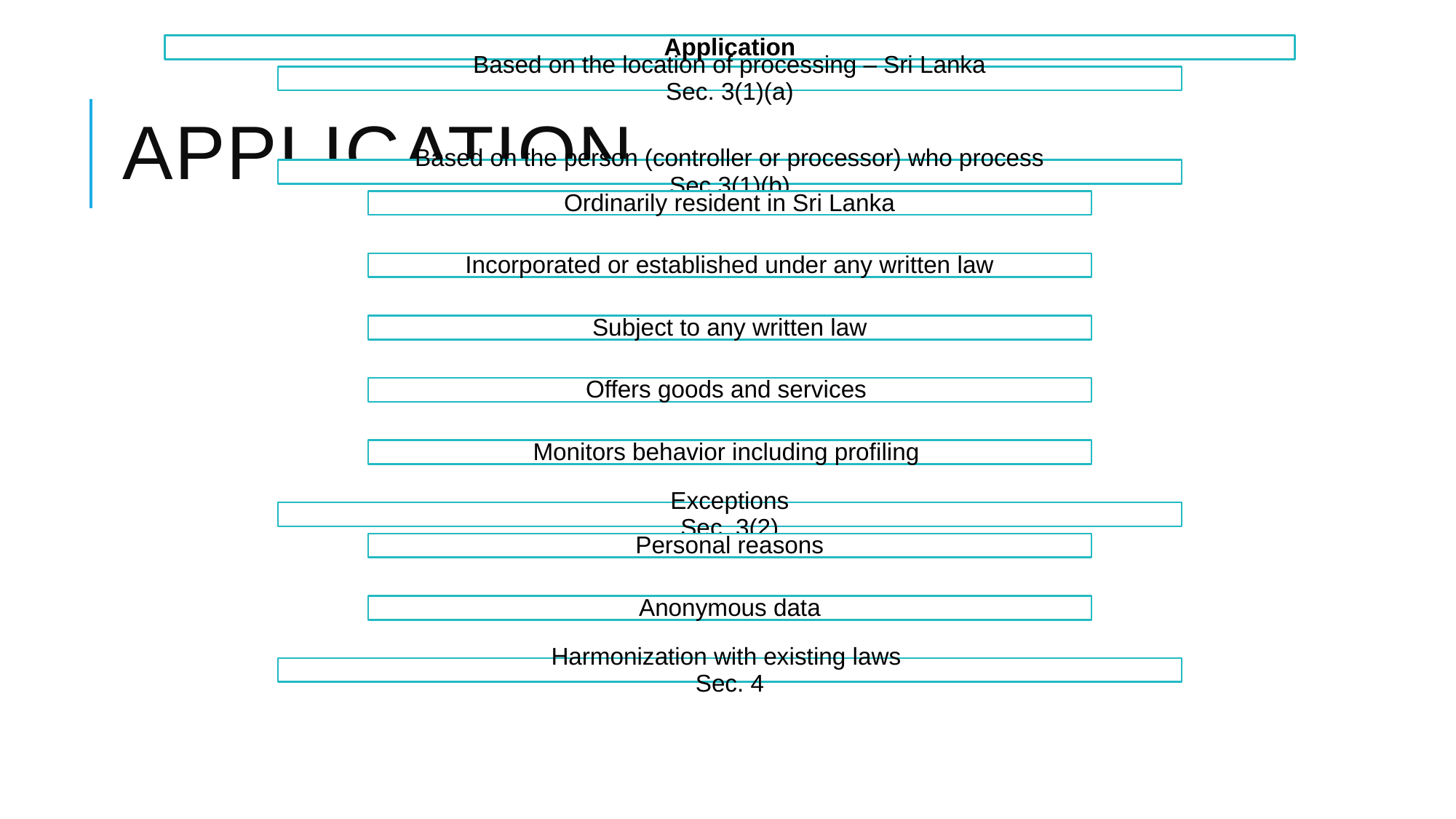

Application
Based on the location of processing – Sri Lanka
Sec. 3(1)(a)
Exceptions
Sec. 3(2)
Based on the person (controller or processor) who process
Sec.3(1)(b)
Ordinarily resident in Sri Lanka
Incorporated or established under any written law
Subject to any written law
Offers goods and services
Monitors behavior including profiling
Personal reasons
Anonymous data
Harmonization with existing laws
Sec. 4
# Application